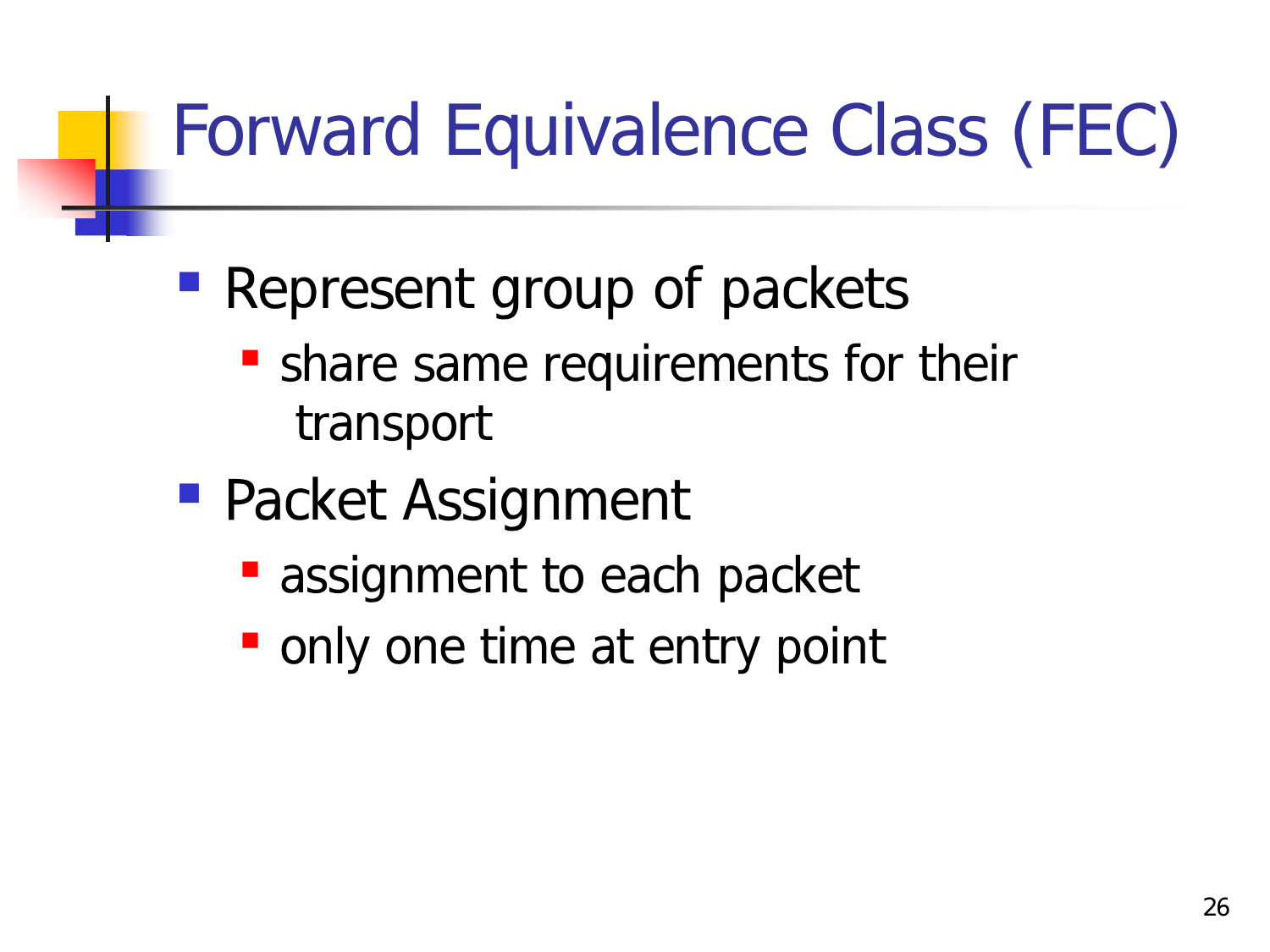

# Forward Equivalence Class (FEC)
Represent group of packets
share same requirements for their  transport
Packet Assignment
assignment to each packet
only one time at entry point
26